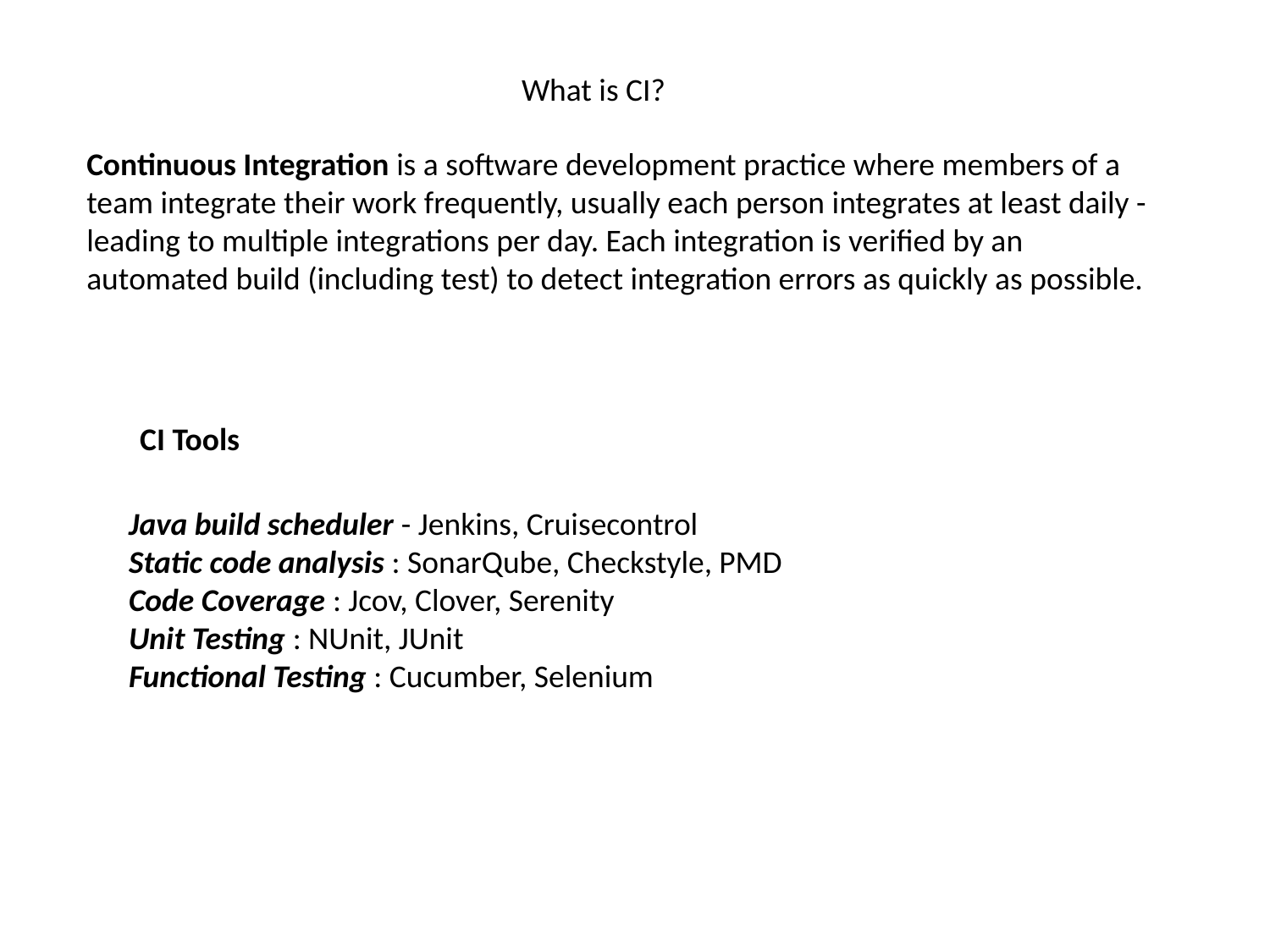

What is CI?
Continuous Integration is a software development practice where members of a team integrate their work frequently, usually each person integrates at least daily - leading to multiple integrations per day. Each integration is verified by an automated build (including test) to detect integration errors as quickly as possible.
CI Tools
Java build scheduler - Jenkins, Cruisecontrol
Static code analysis : SonarQube, Checkstyle, PMD
Code Coverage : Jcov, Clover, Serenity
Unit Testing : NUnit, JUnit
Functional Testing : Cucumber, Selenium